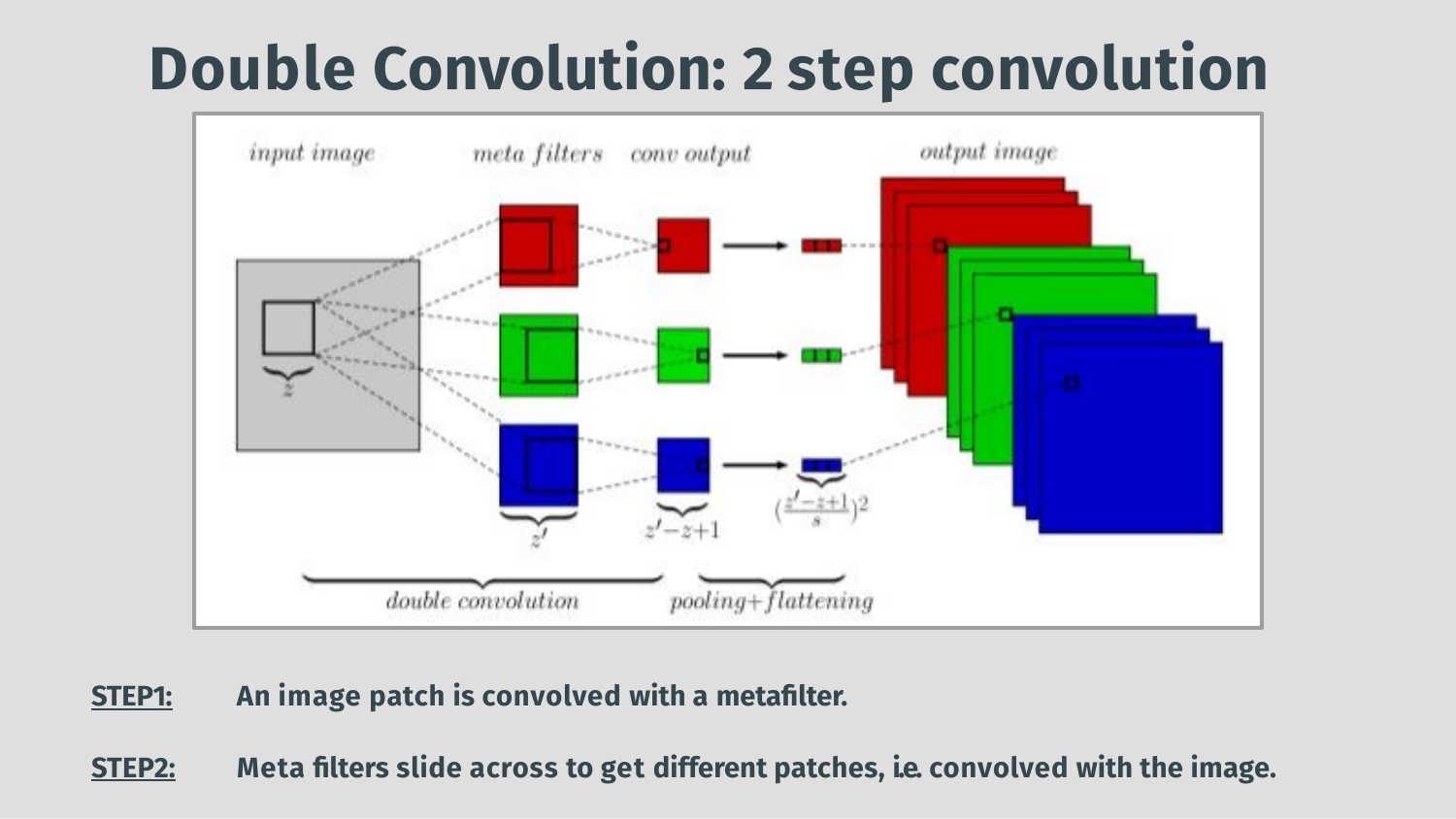

# Double Convolution: 2 step convolution

STEP1:
An image patch is convolved with a metafilter.

STEP2:
Meta filters slide across to get different patches, i.e. convolved with the image.